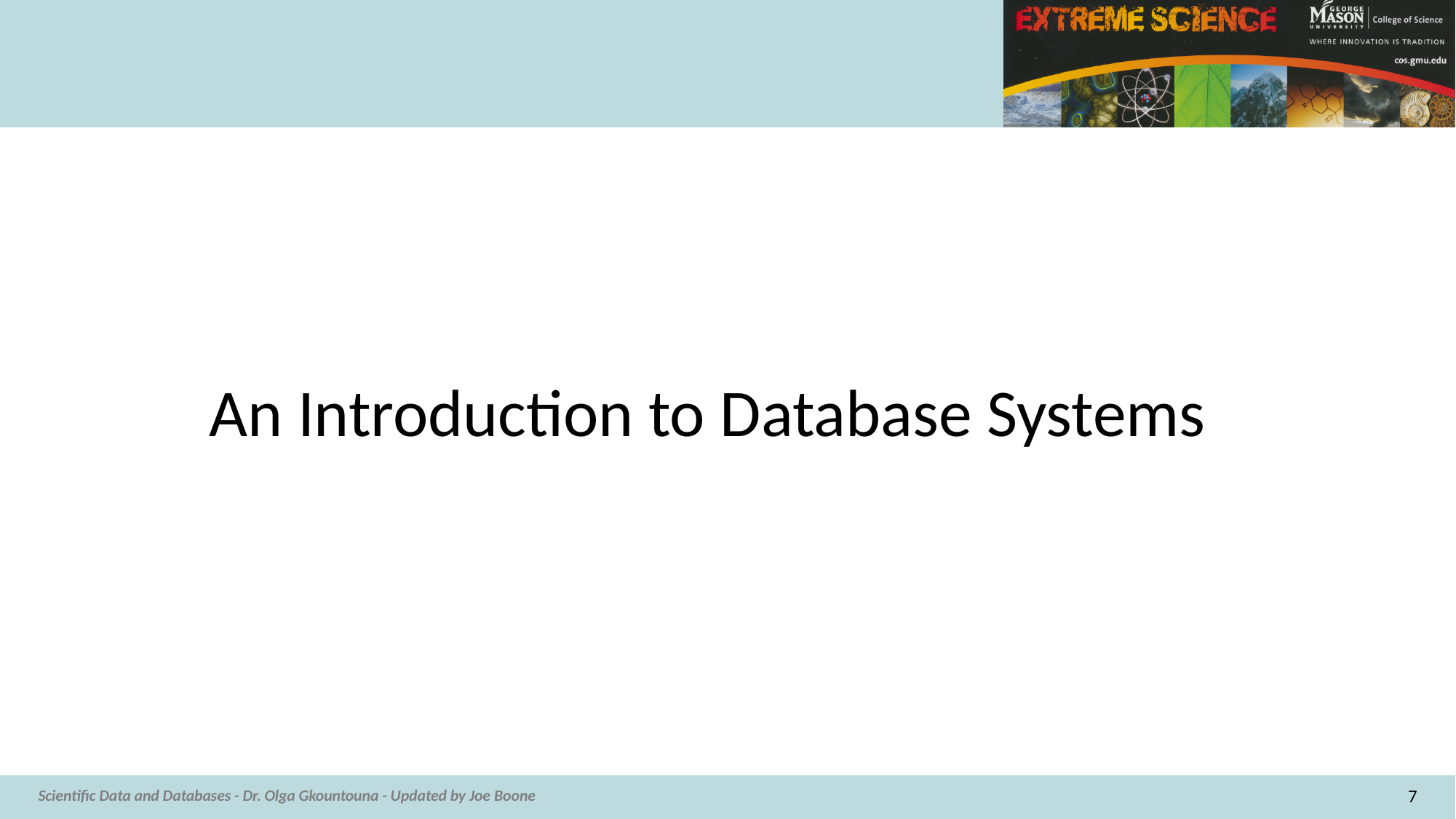

An Introduction to Database Systems
7
Scientific Data and Databases - Dr. Olga Gkountouna - Updated by Joe Boone